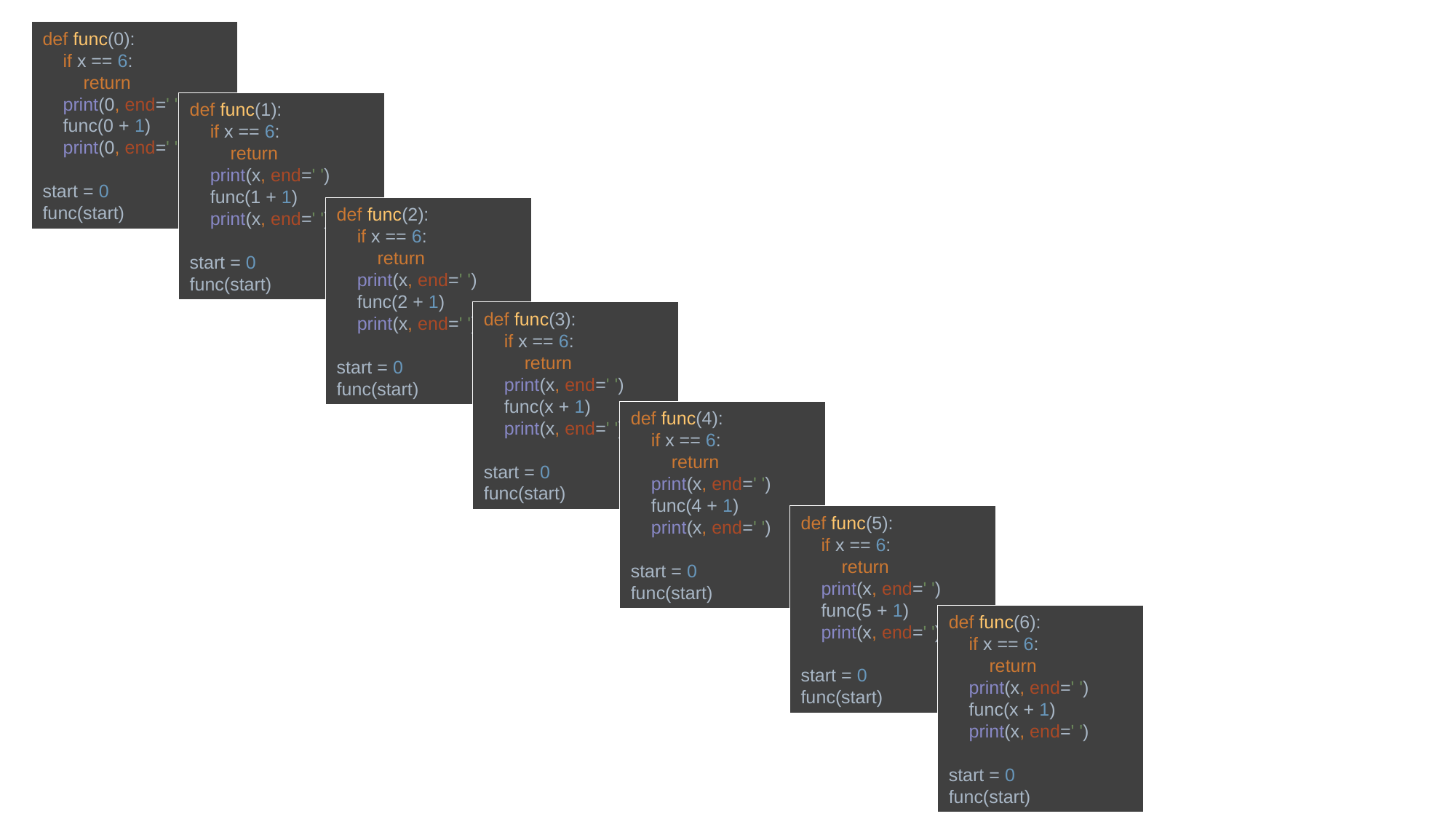

def func(0):
    if x == 6:
        return
    print(0, end=' ')
    func(0 + 1)
    print(0, end=' ')
start = 0
func(start)
def func(1):
    if x == 6:
        return
    print(x, end=' ')
    func(1 + 1)
    print(x, end=' ')
start = 0
func(start)
def func(2):
    if x == 6:
        return
    print(x, end=' ')
    func(2 + 1)
    print(x, end=' ')
start = 0
func(start)
def func(3):
    if x == 6:
        return
    print(x, end=' ')
    func(x + 1)
    print(x, end=' ')
start = 0
func(start)
def func(4):
    if x == 6:
        return
    print(x, end=' ')
    func(4 + 1)
    print(x, end=' ')
start = 0
func(start)
def func(5):
    if x == 6:
        return
    print(x, end=' ')
    func(5 + 1)
    print(x, end=' ')
start = 0
func(start)
def func(6):
    if x == 6:
        return
    print(x, end=' ')
    func(x + 1)
    print(x, end=' ')
start = 0
func(start)